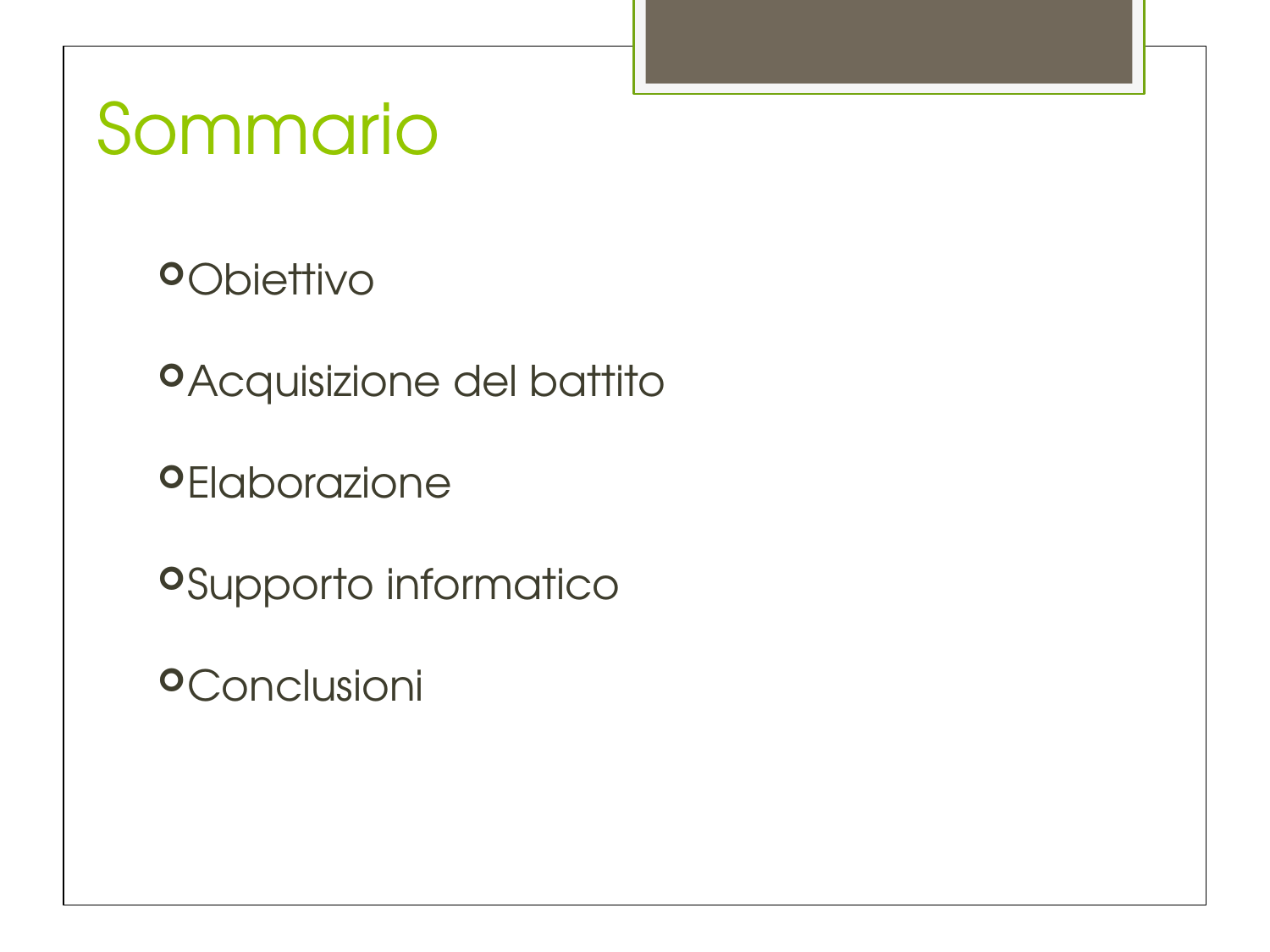

Sommario
Obiettivo

Acquisizione del battito

Elaborazione

Supporto informatico

Conclusioni